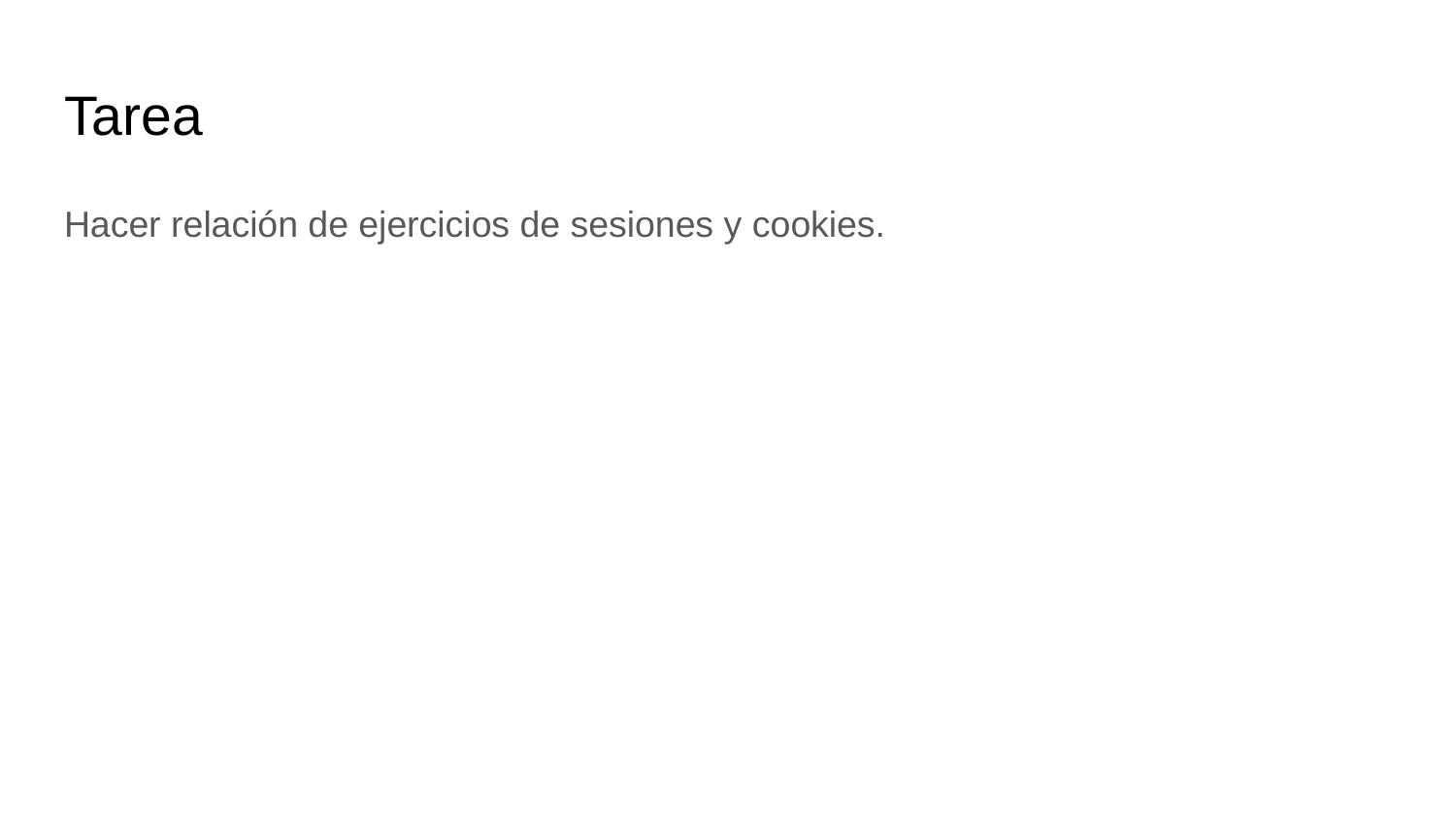

# Tarea
Hacer relación de ejercicios de sesiones y cookies.